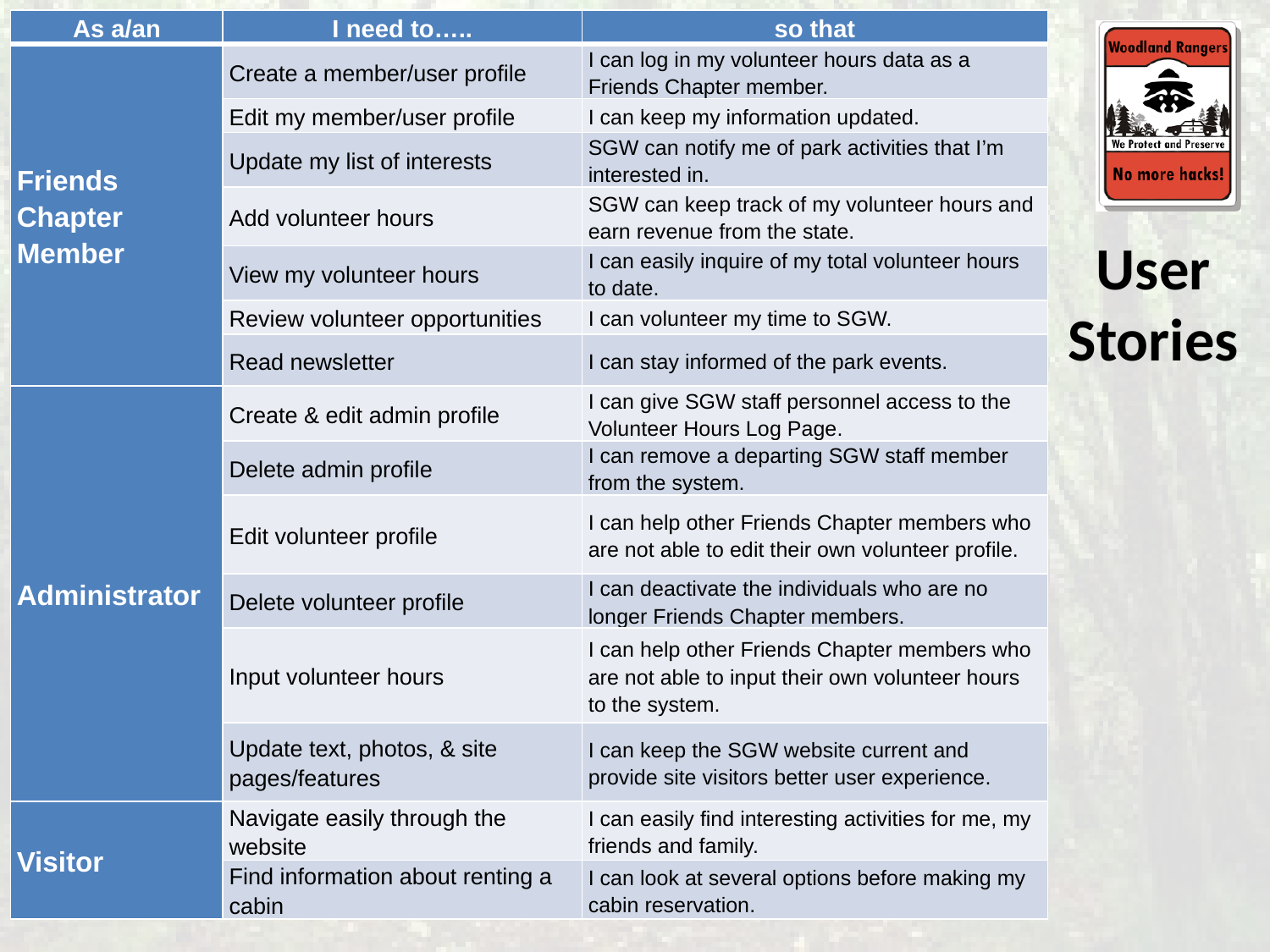

| As a/an | I need to….. | so that |
| --- | --- | --- |
| Friends Chapter Member | Create a member/user profile | I can log in my volunteer hours data as a Friends Chapter member. |
|  | Edit my member/user profile | I can keep my information updated. |
|  | Update my list of interests | SGW can notify me of park activities that I’m interested in. |
|  | Add volunteer hours | SGW can keep track of my volunteer hours and earn revenue from the state. |
|  | View my volunteer hours | I can easily inquire of my total volunteer hours to date. |
|  | Review volunteer opportunities | I can volunteer my time to SGW. |
|  | Read newsletter | I can stay informed of the park events. |
| Administrator | Create & edit admin profile | I can give SGW staff personnel access to the Volunteer Hours Log Page. |
|  | Delete admin profile | I can remove a departing SGW staff member from the system. |
|  | Edit volunteer profile | I can help other Friends Chapter members who are not able to edit their own volunteer profile. |
|  | Delete volunteer profile | I can deactivate the individuals who are no longer Friends Chapter members. |
|  | Input volunteer hours | I can help other Friends Chapter members who are not able to input their own volunteer hours to the system. |
|  | Update text, photos, & site pages/features | I can keep the SGW website current and provide site visitors better user experience. |
| Visitor | Navigate easily through the website | I can easily find interesting activities for me, my friends and family. |
|  | Find information about renting a cabin | I can look at several options before making my cabin reservation. |
# User Stories